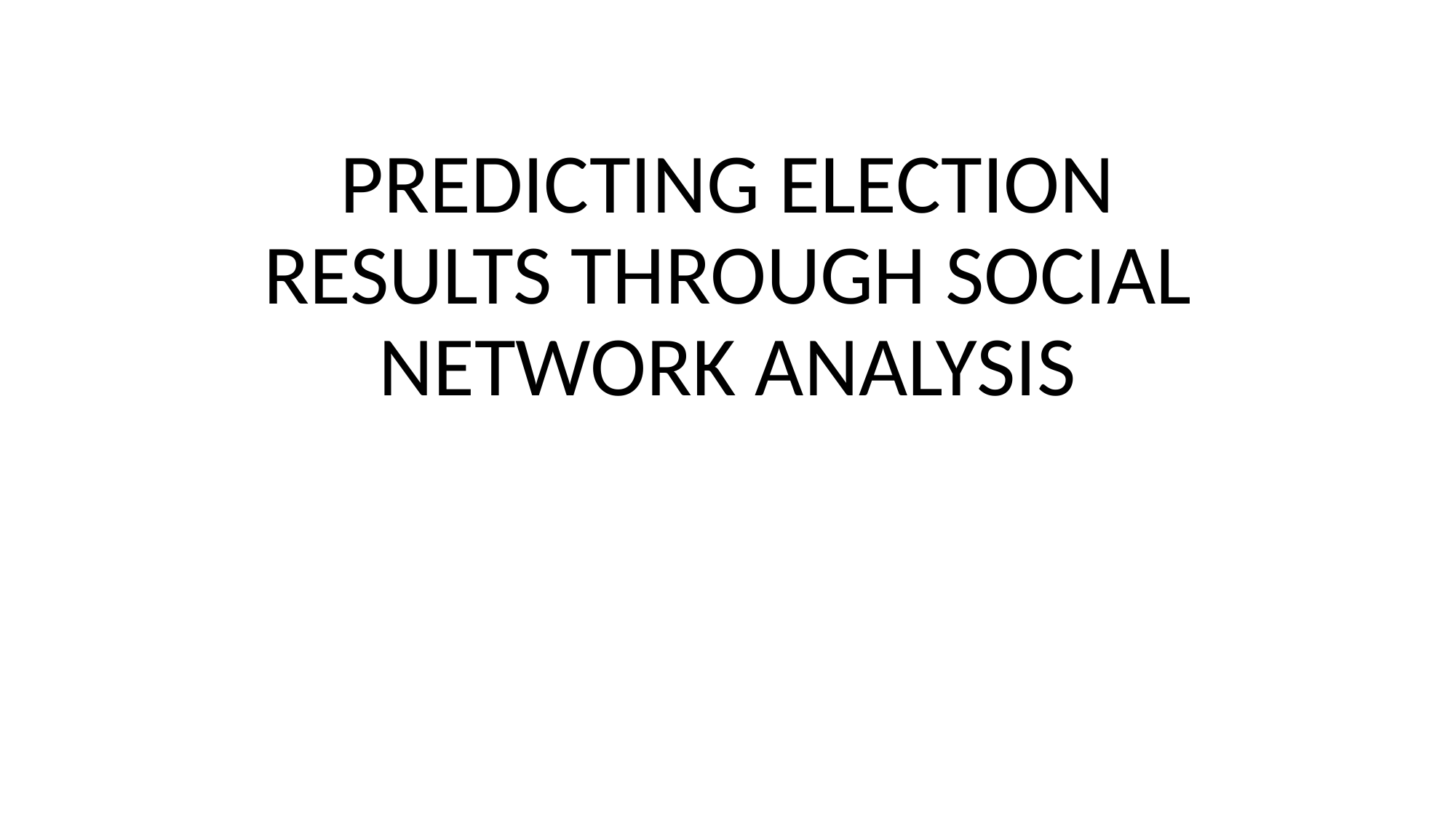

# PREDICTING ELECTION RESULTS THROUGH SOCIAL NETWORK ANALYSIS